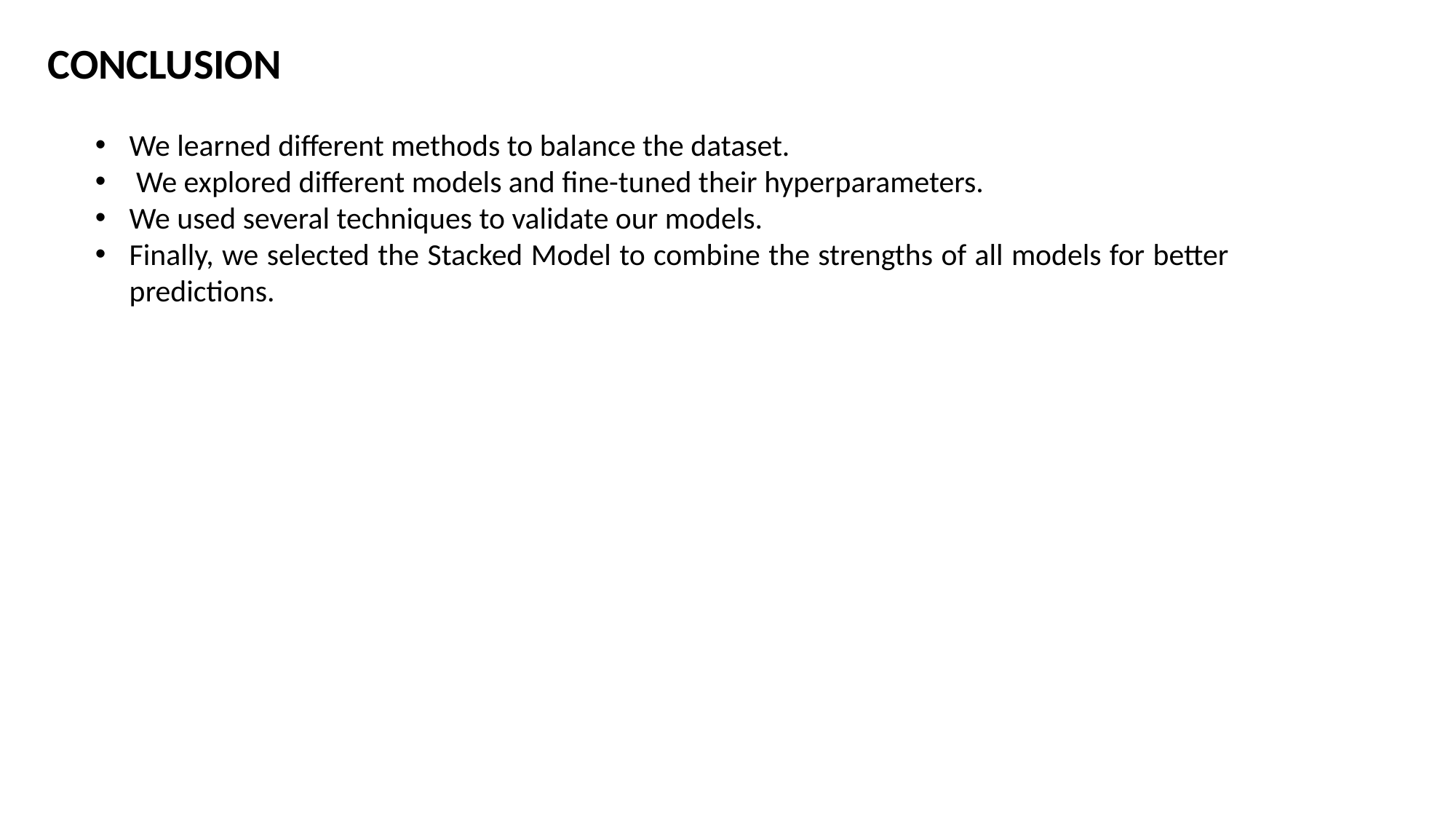

CONCLUSION
We learned different methods to balance the dataset.
 We explored different models and fine-tuned their hyperparameters.
We used several techniques to validate our models.
Finally, we selected the Stacked Model to combine the strengths of all models for better predictions.